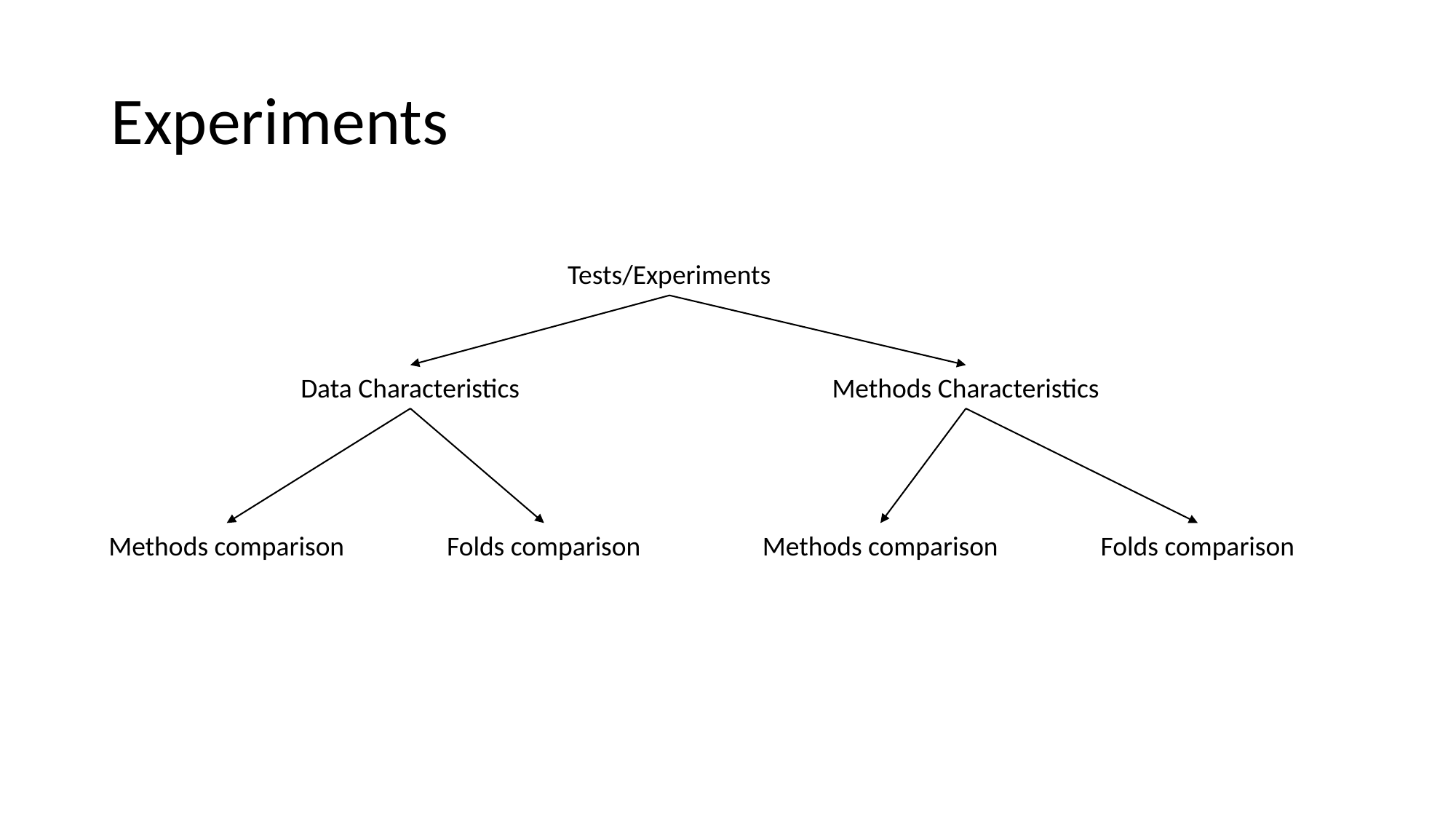

# Experiments
Tests/Experiments
Data Characteristics
Methods Characteristics
Methods comparison
Folds comparison
Methods comparison
Folds comparison